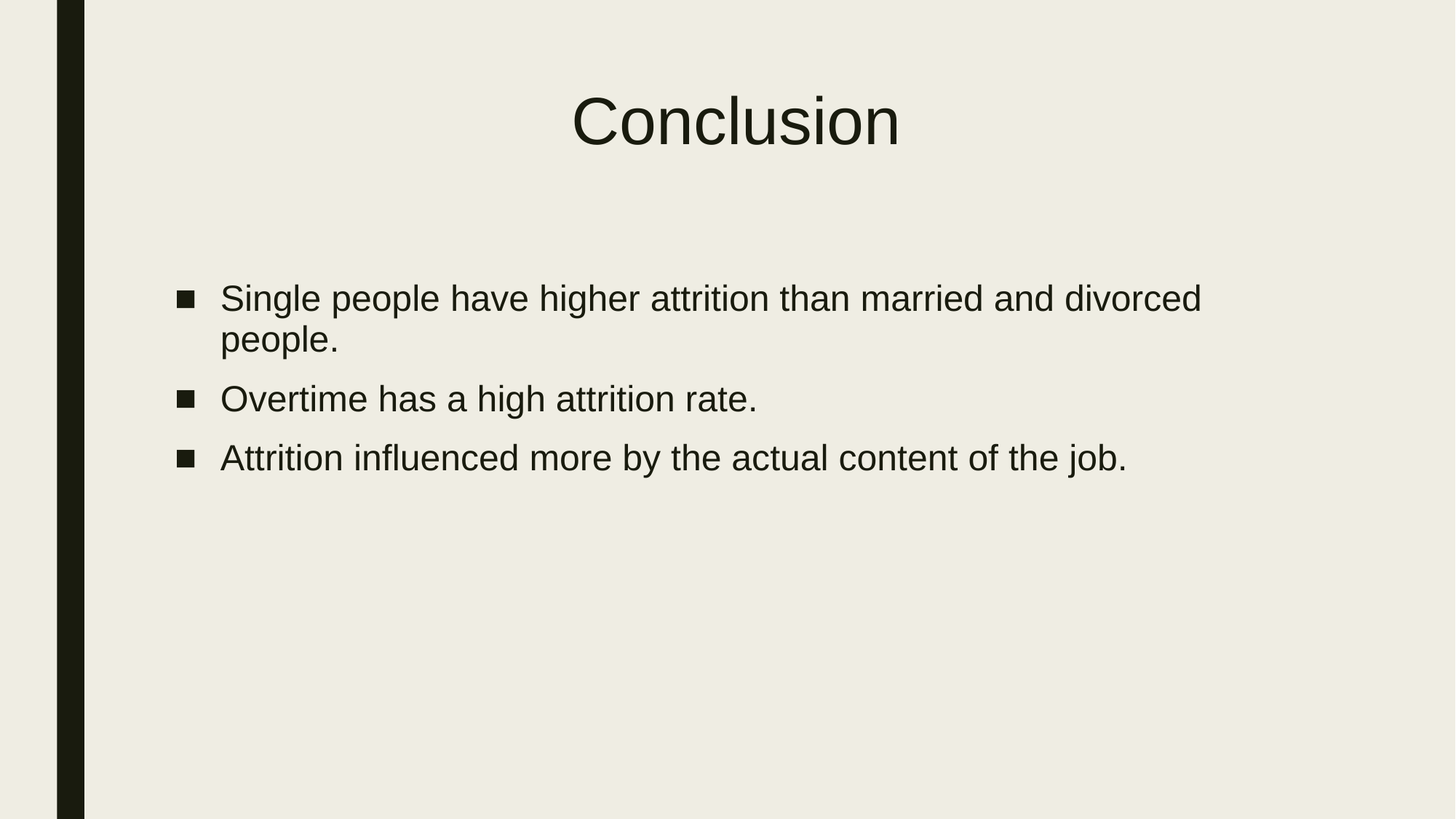

# Conclusion
Single people have higher attrition than married and divorced people.
Overtime has a high attrition rate.
Attrition influenced more by the actual content of the job.